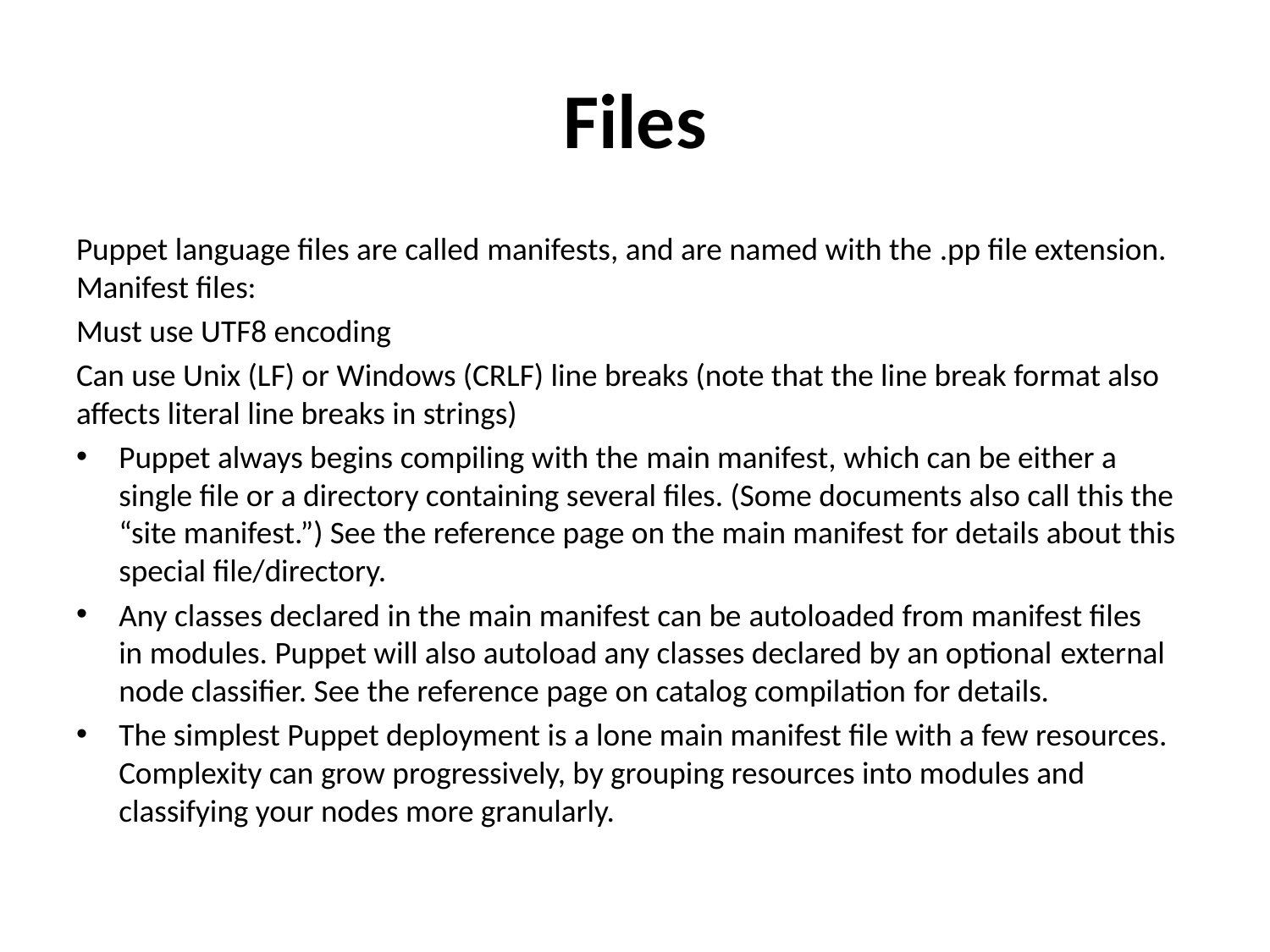

# Files
Puppet language files are called manifests, and are named with the .pp file extension. Manifest files:
Must use UTF8 encoding
Can use Unix (LF) or Windows (CRLF) line breaks (note that the line break format also affects literal line breaks in strings)
Puppet always begins compiling with the main manifest, which can be either a single file or a directory containing several files. (Some documents also call this the “site manifest.”) See the reference page on the main manifest for details about this special file/directory.
Any classes declared in the main manifest can be autoloaded from manifest files in modules. Puppet will also autoload any classes declared by an optional external node classifier. See the reference page on catalog compilation for details.
The simplest Puppet deployment is a lone main manifest file with a few resources. Complexity can grow progressively, by grouping resources into modules and classifying your nodes more granularly.